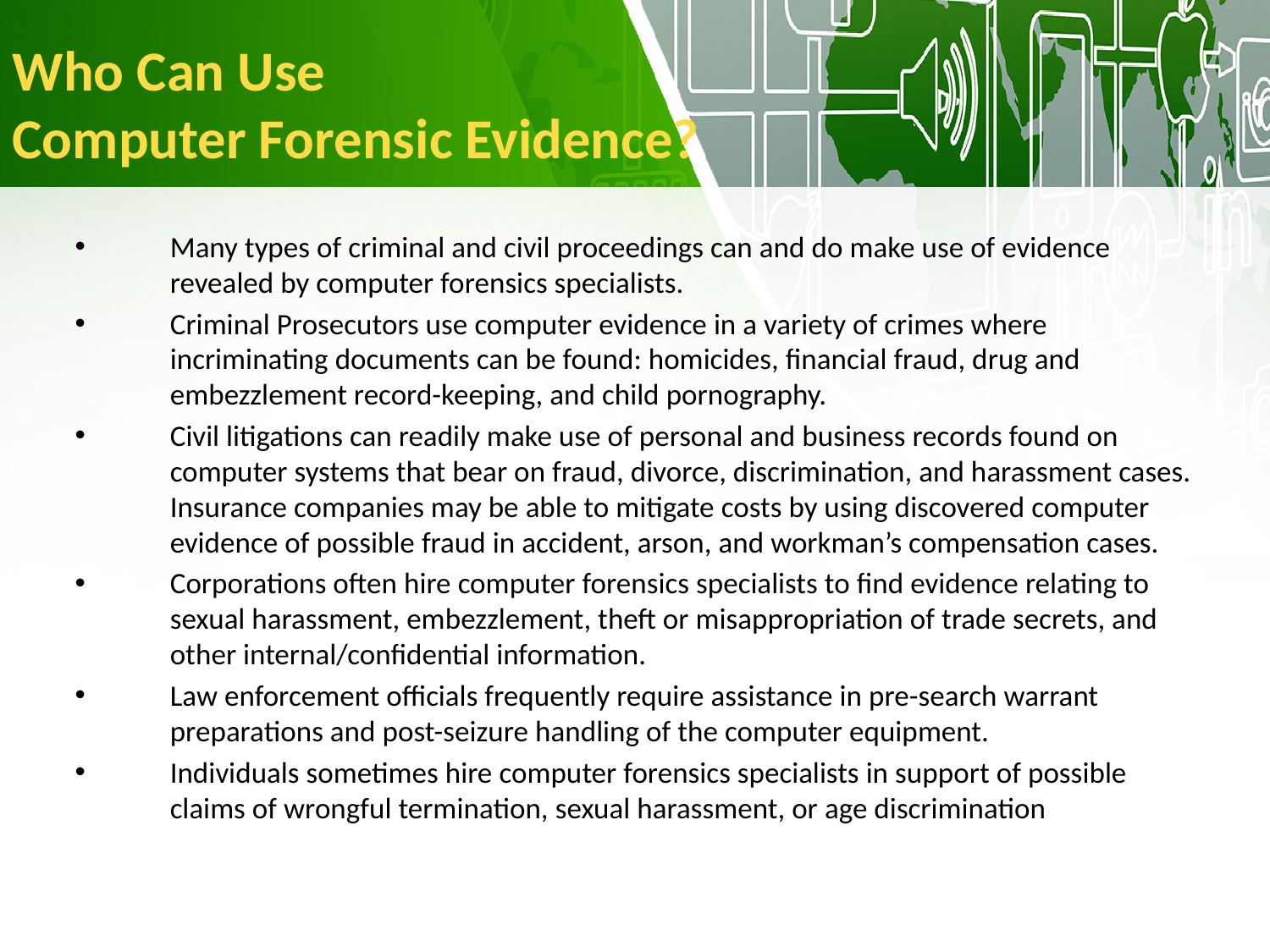

Who Can Use
Computer Forensic Evidence?
Many types of criminal and civil proceedings can and do make use of evidence revealed by computer forensics specialists.
Criminal Prosecutors use computer evidence in a variety of crimes where incriminating documents can be found: homicides, financial fraud, drug and embezzlement record-keeping, and child pornography.
Civil litigations can readily make use of personal and business records found on computer systems that bear on fraud, divorce, discrimination, and harassment cases. Insurance companies may be able to mitigate costs by using discovered computer evidence of possible fraud in accident, arson, and workman’s compensation cases.
Corporations often hire computer forensics specialists to find evidence relating to sexual harassment, embezzlement, theft or misappropriation of trade secrets, and other internal/confidential information.
Law enforcement officials frequently require assistance in pre-search warrant preparations and post-seizure handling of the computer equipment.
Individuals sometimes hire computer forensics specialists in support of possible claims of wrongful termination, sexual harassment, or age discrimination